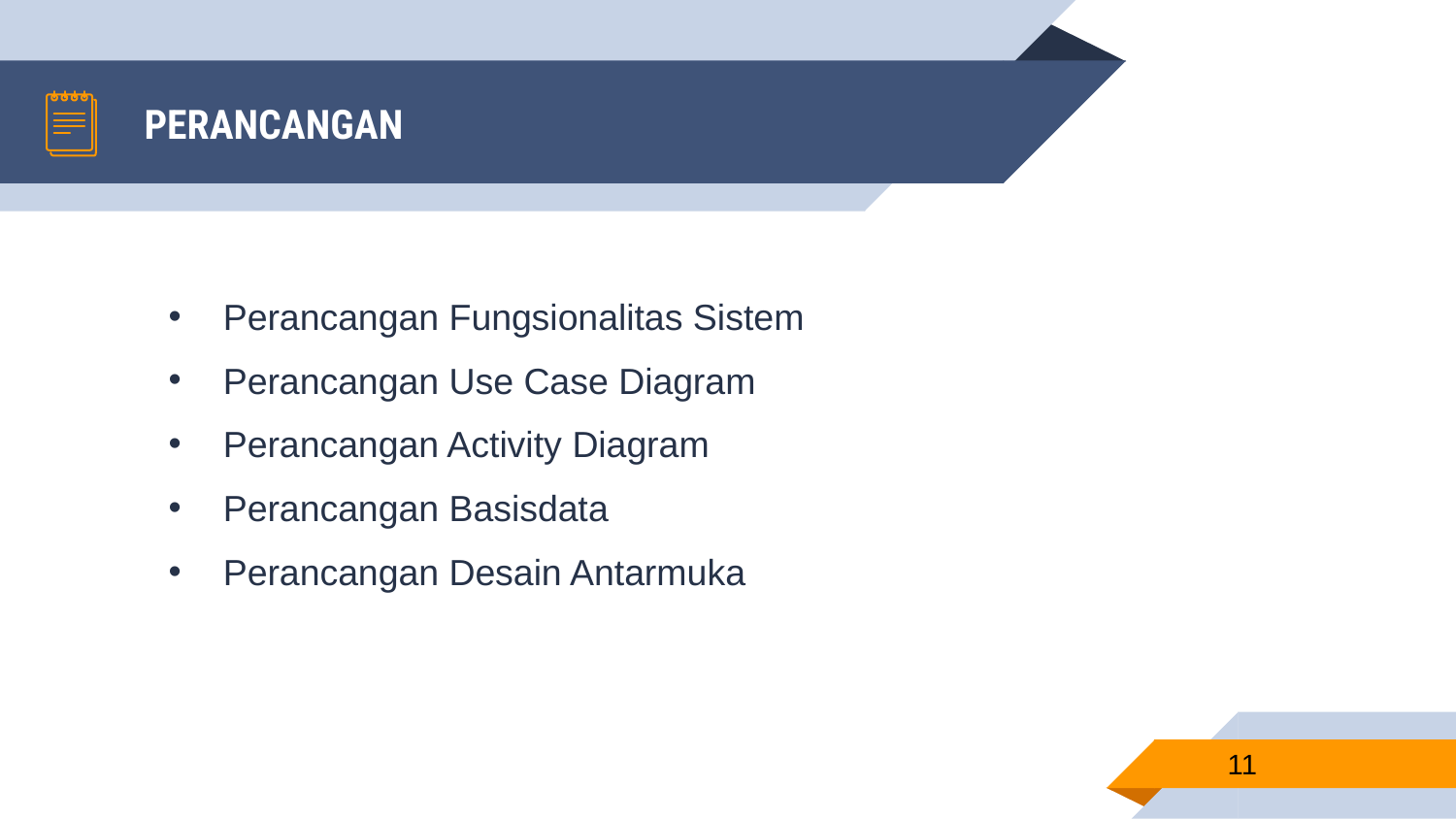

# PERANCANGAN

Perancangan Fungsionalitas Sistem
Perancangan Use Case Diagram
Perancangan Activity Diagram
Perancangan Basisdata
Perancangan Desain Antarmuka
11